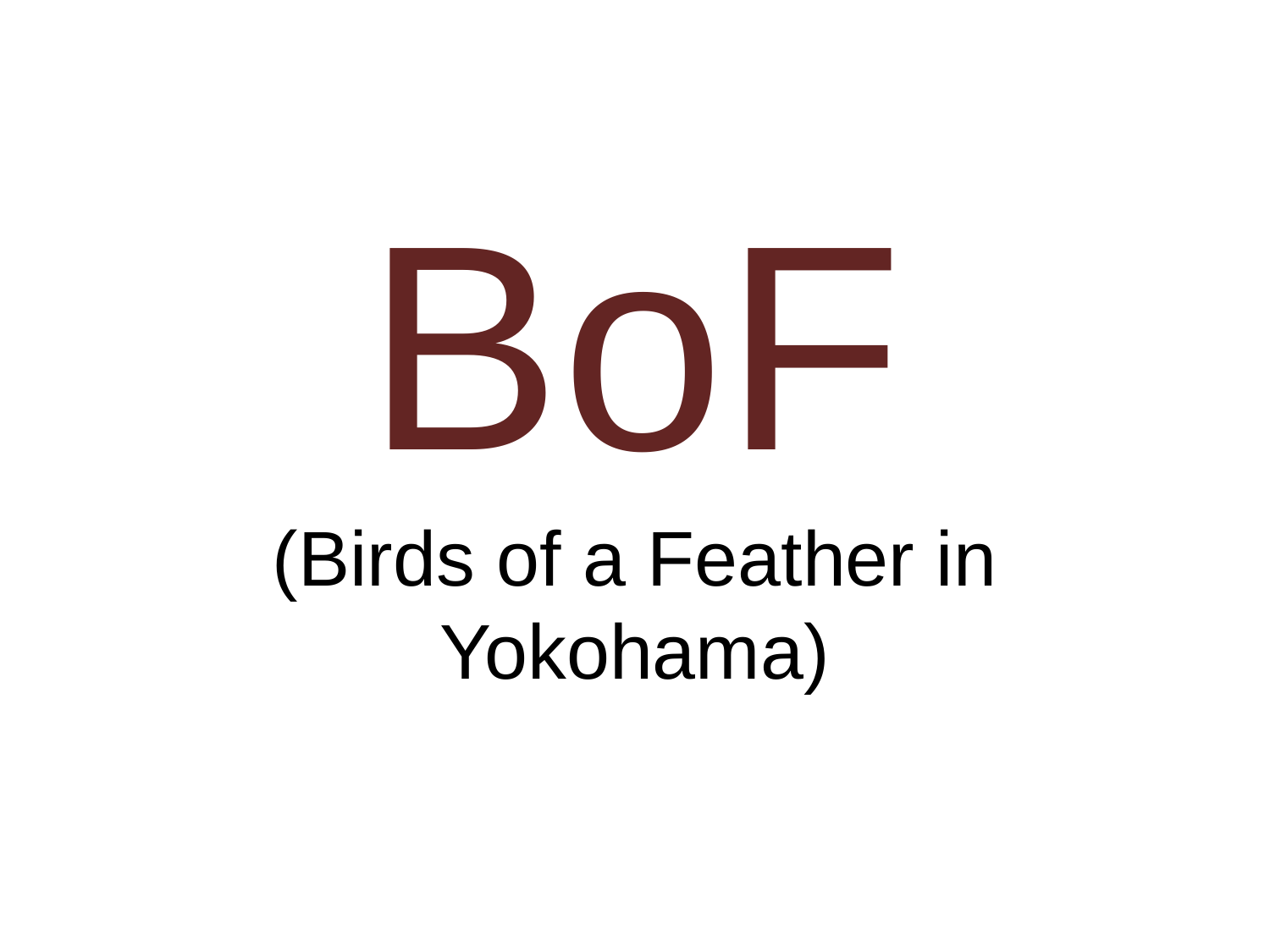

# BoF (Birds of a Feather in Yokohama)